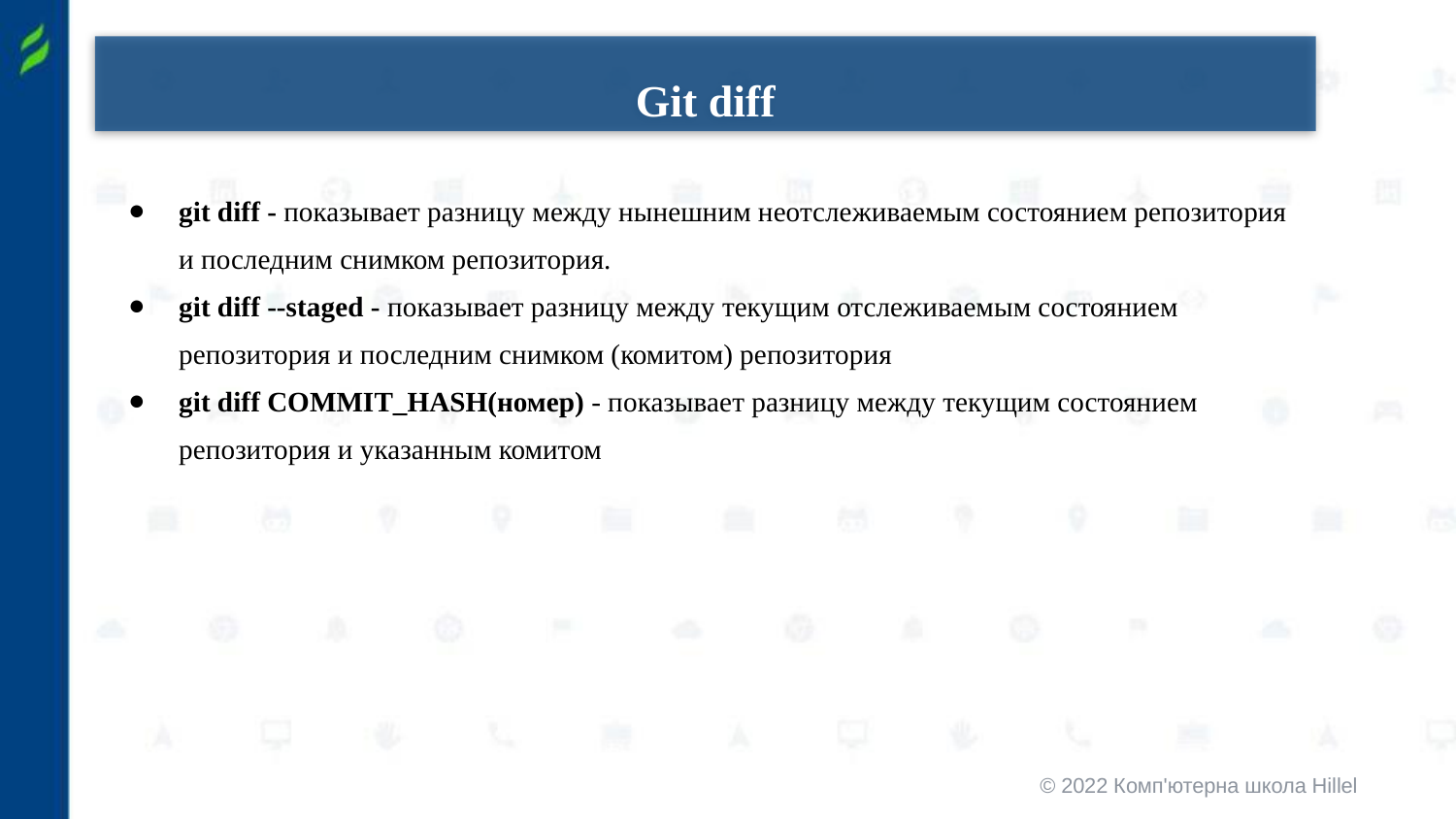

Git diff
git diff - показывает разницу между нынешним неотслеживаемым состоянием репозитория и последним снимком репозитория.
git diff --staged - показывает разницу между текущим отслеживаемым состоянием репозитория и последним снимком (комитом) репозитория
git diff COMMIT_HASH(номер) - показывает разницу между текущим состоянием репозитория и указанным комитом